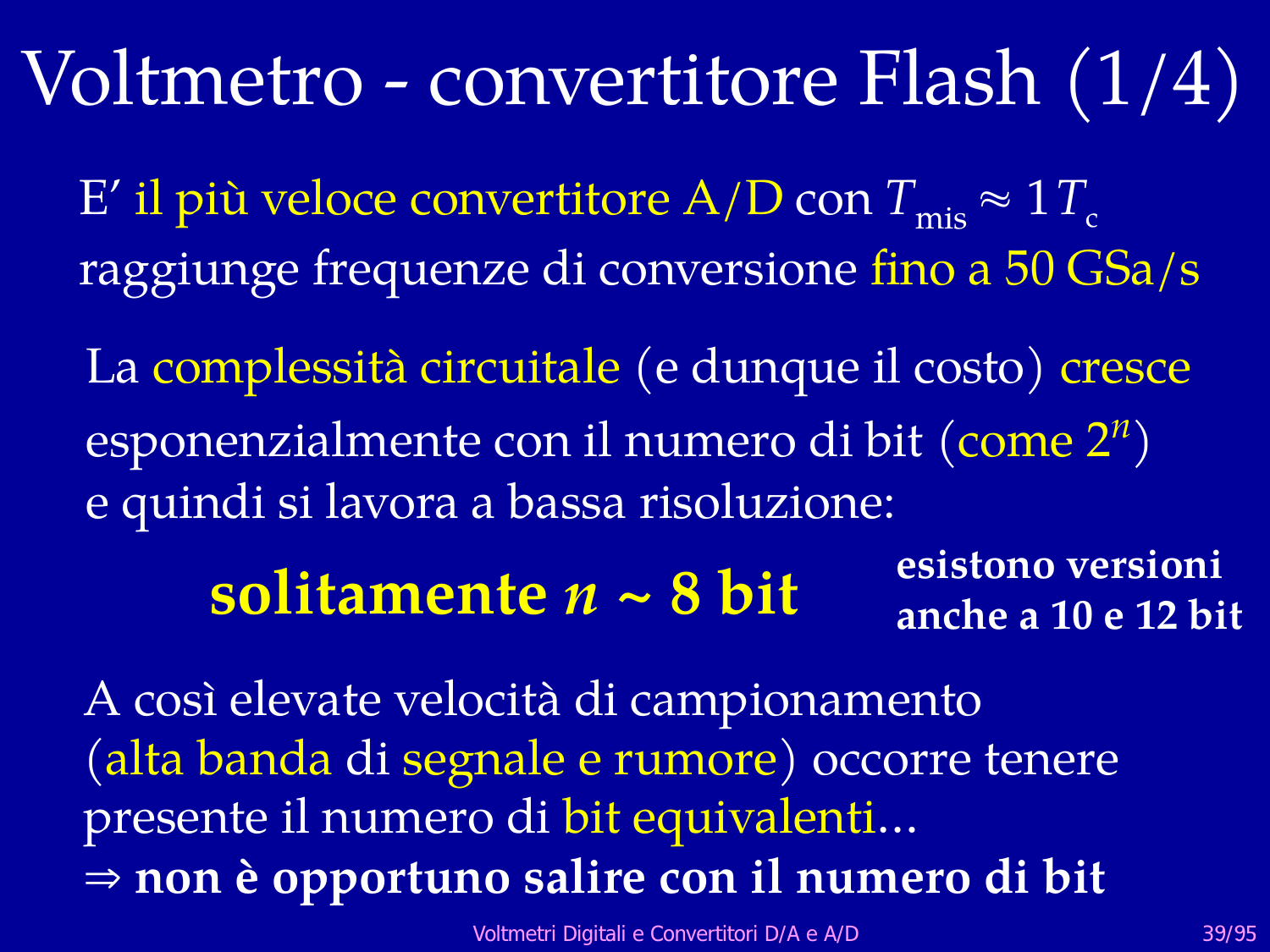

# Voltmetro - convertitore Flash (1/4)
E’ il più veloce convertitore A/D con Tmis ≈ 1 Tc
raggiunge frequenze di conversione fino a 50 GSa/s
La complessità circuitale (e dunque il costo) cresce esponenzialmente con il numero di bit (come 2n)
e quindi si lavora a bassa risoluzione:
esistono versioni anche a 10 e 12 bit
solitamente n ~ 8 bit
A così elevate velocità di campionamento
(alta banda di segnale e rumore) occorre tenere presente il numero di bit equivalenti…
⇒ non è opportuno salire con il numero di bit
Voltmetri Digitali e Convertitori D/A e A/D
39/95